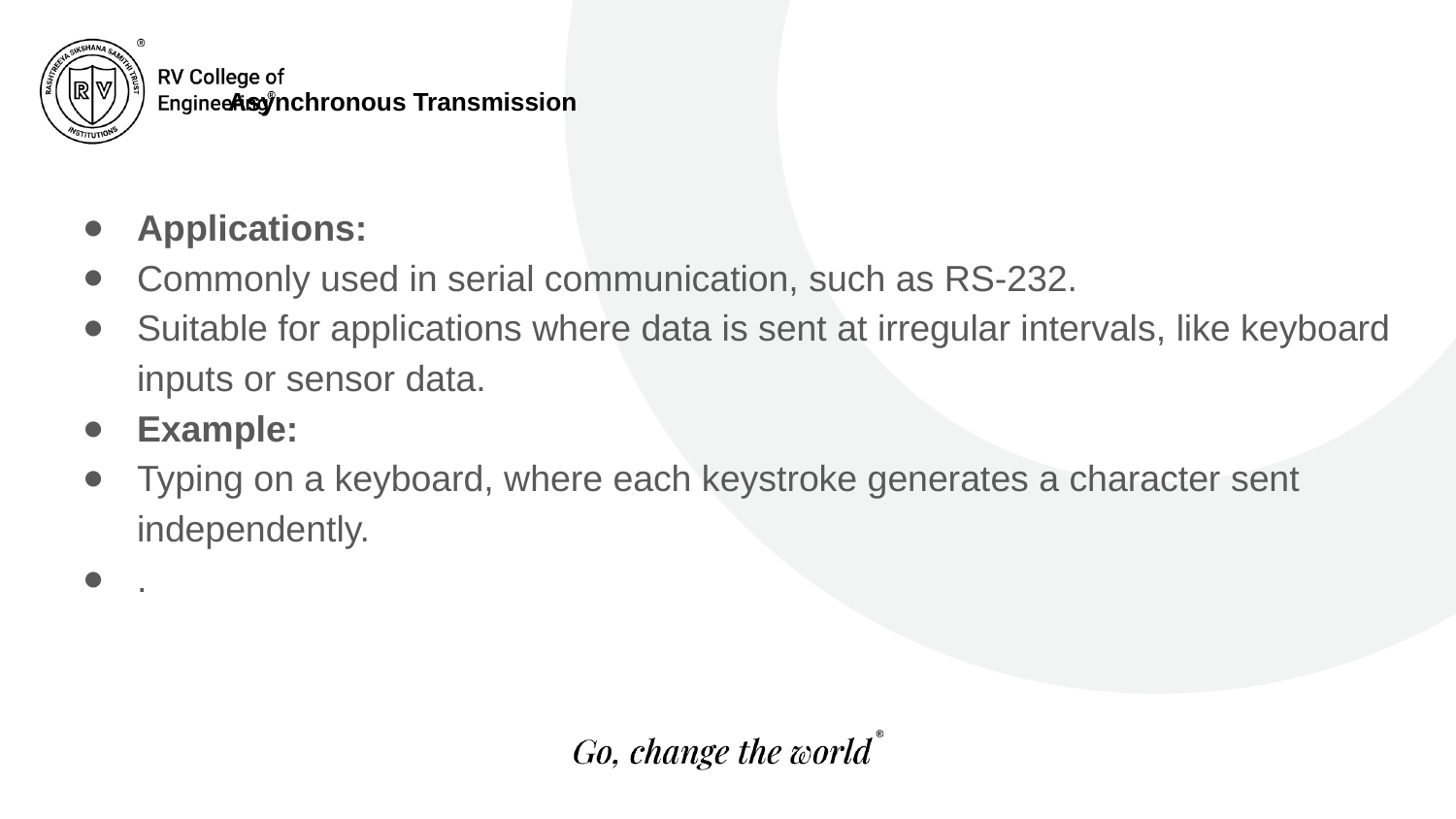

# Asynchronous Transmission
Applications:
Commonly used in serial communication, such as RS-232.
Suitable for applications where data is sent at irregular intervals, like keyboard inputs or sensor data.
Example:
Typing on a keyboard, where each keystroke generates a character sent independently.
.

Subject Ranking – Computer Science
Subject Ranking – Computer Science